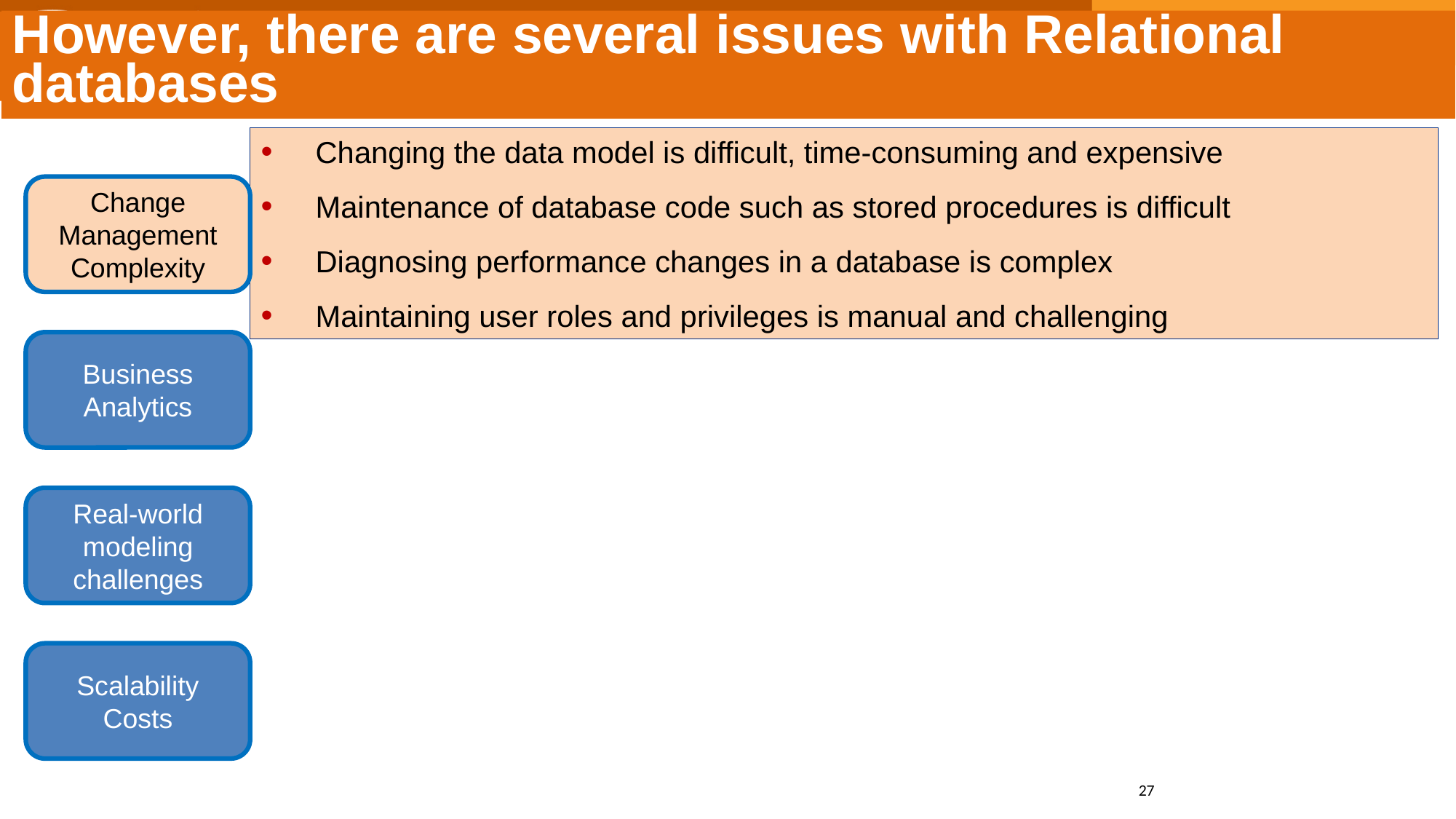

However, there are several issues with Relational databases

Changing the data model is difficult, time-consuming and expensive
Maintenance of database code such as stored procedures is difficult
Diagnosing performance changes in a database is complex
Maintaining user roles and privileges is manual and challenging
Change Management Complexity
Business Analytics
Real-world modeling challenges
Scalability Costs
27